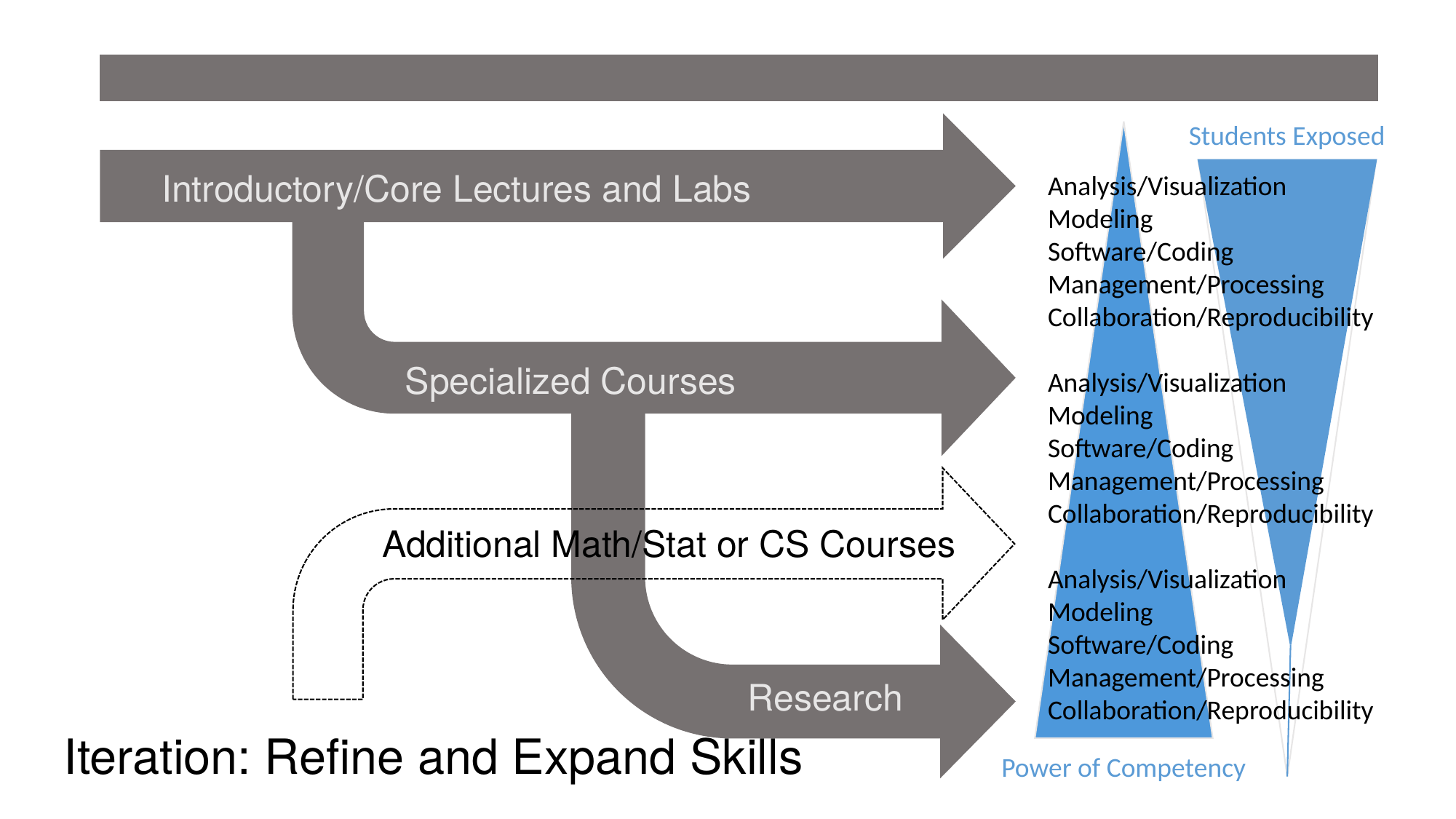

Students Exposed

Introductory/Core Lectures and Labs

Analysis/Visualization
Modeling
Software/Coding
Management/Processing
Collaboration/Reproducibility

Analysis/Visualization
Modeling
Software/Coding
Management/Processing
Collaboration/Reproducibility

Analysis/Visualization
Modeling
Software/Coding
Management/Processing
Collaboration/Reproducibility

Specialized Courses

Additional Math/Stat or CS Courses
Research
Iteration: Refine and Expand Skills
Power of Competency